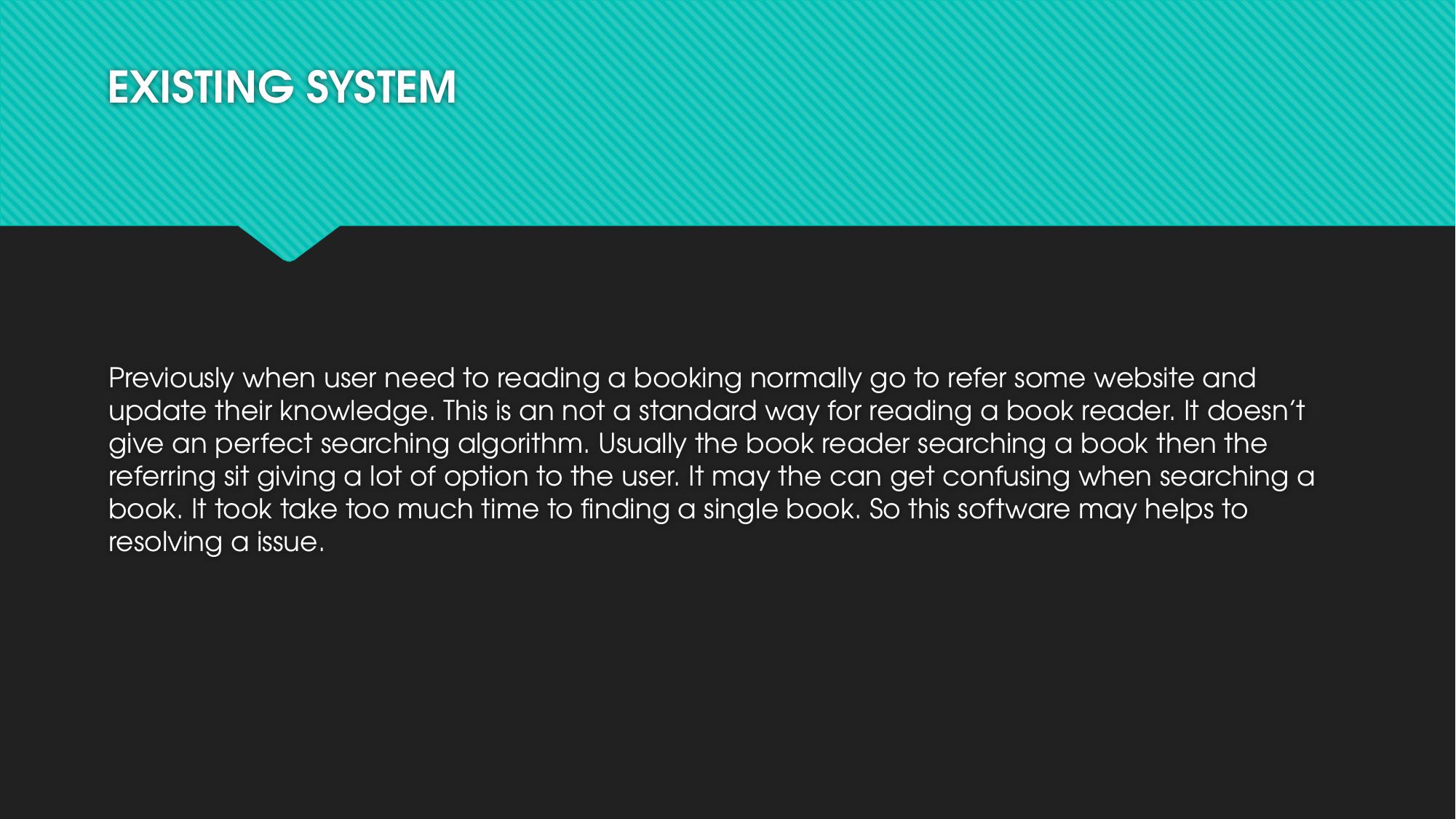

# EXISTING SYSTEM
Previously when user need to reading a booking normally go to refer some website and update their knowledge. This is an not a standard way for reading a book reader. It doesn’t give an perfect searching algorithm. Usually the book reader searching a book then the referring sit giving a lot of option to the user. It may the can get confusing when searching a book. It took take too much time to finding a single book. So this software may helps to resolving a issue.